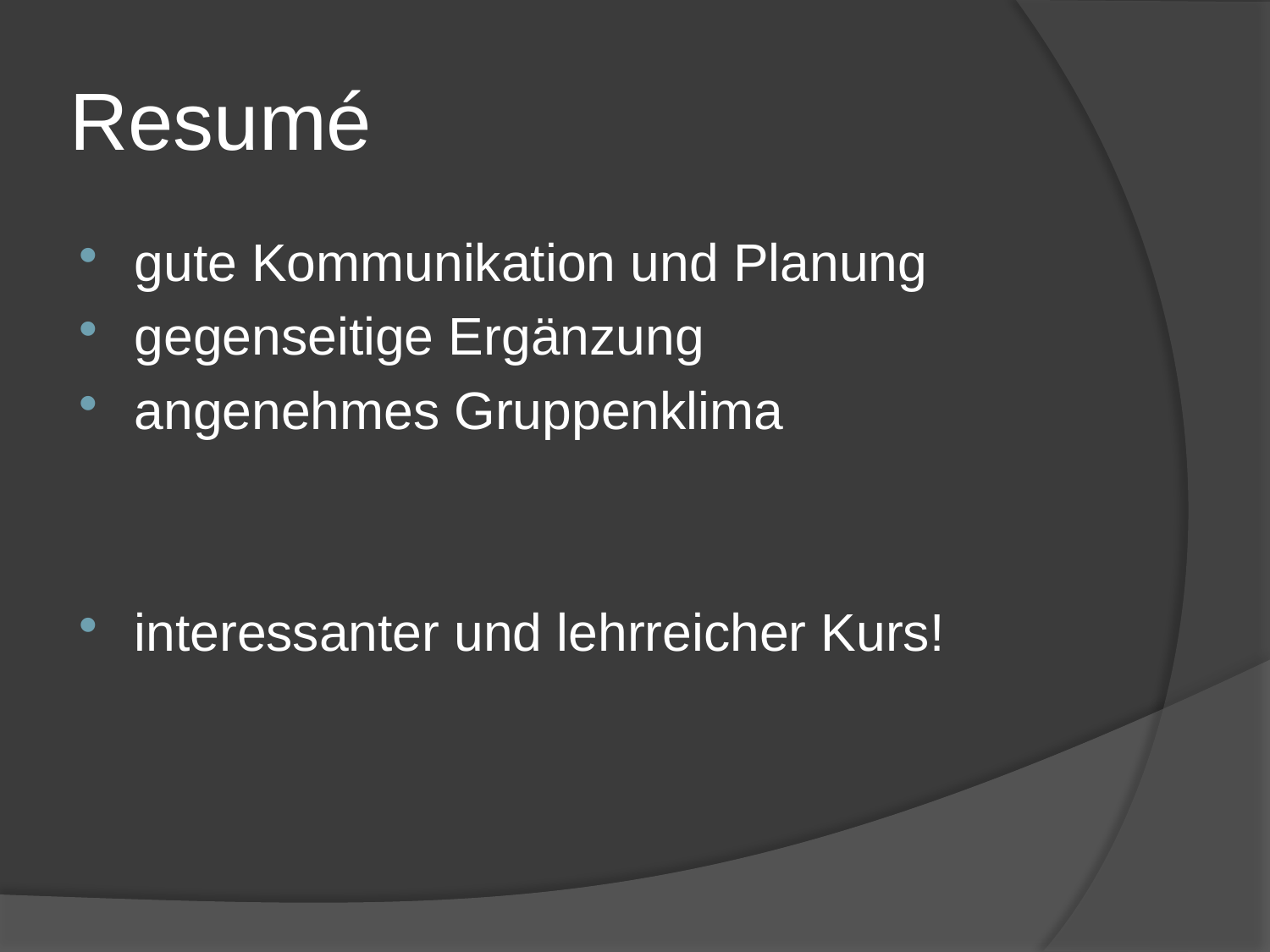

# Resumé
gute Kommunikation und Planung
gegenseitige Ergänzung
angenehmes Gruppenklima

interessanter und lehrreicher Kurs!